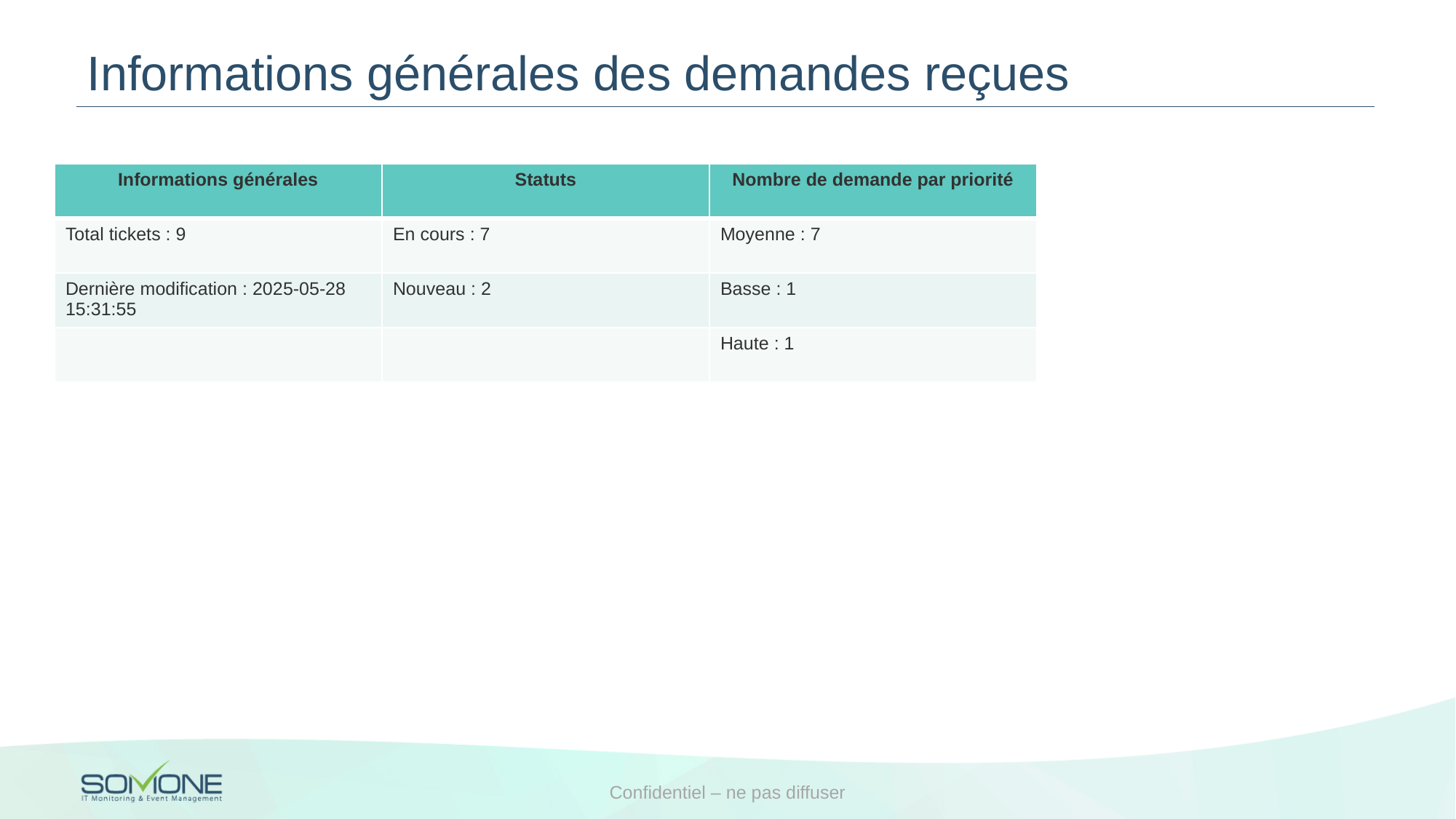

# Informations générales des demandes reçues
| Informations générales | Statuts | Nombre de demande par priorité |
| --- | --- | --- |
| Total tickets : 9 | En cours : 7 | Moyenne : 7 |
| Dernière modification : 2025-05-28 15:31:55 | Nouveau : 2 | Basse : 1 |
|  |  | Haute : 1 |